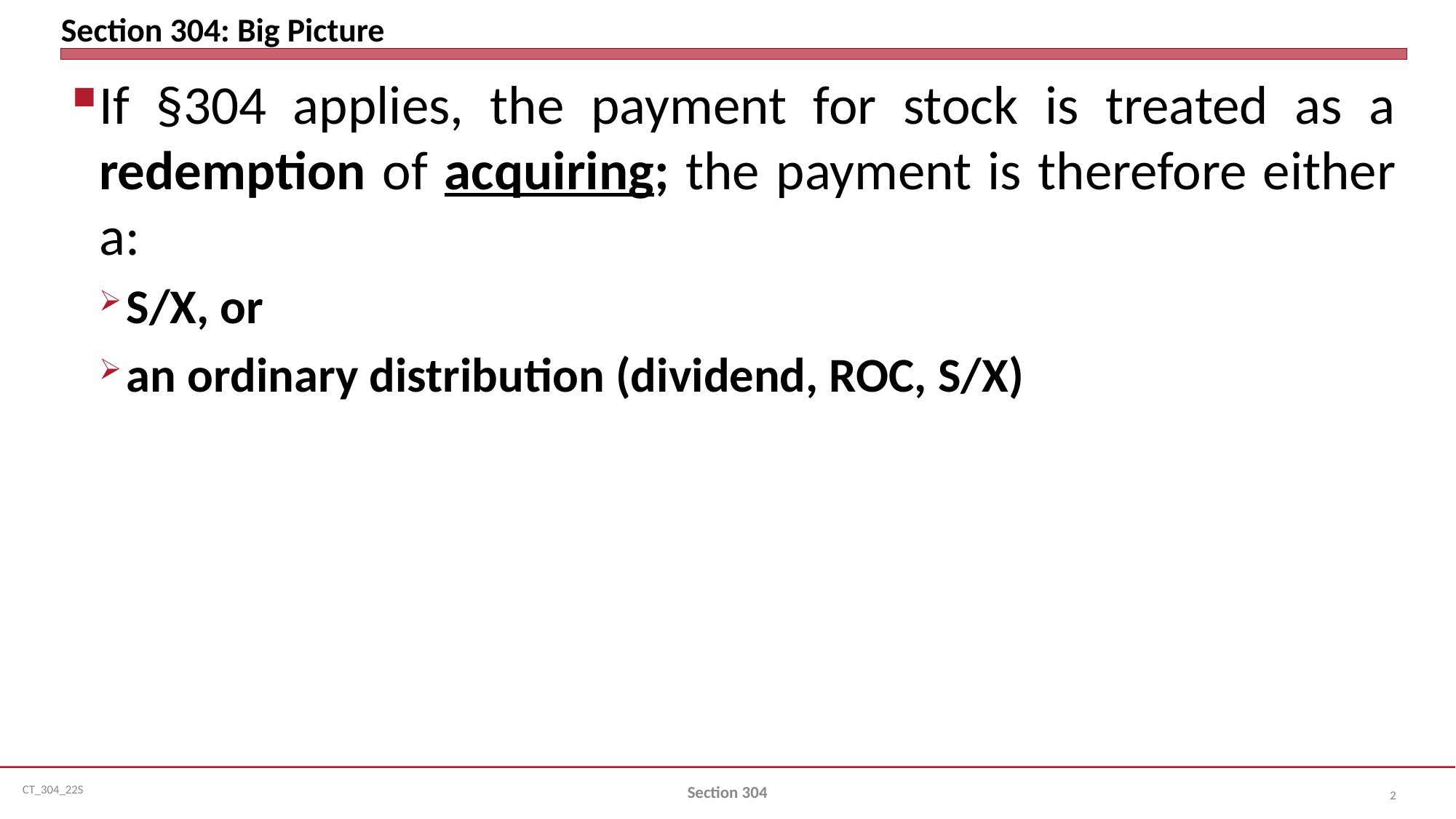

# Section 304: Big Picture
If §304 applies, the payment for stock is treated as a redemption of acquiring; the payment is therefore either a:
S/X, or
an ordinary distribution (dividend, ROC, S/X)

Section 304
2